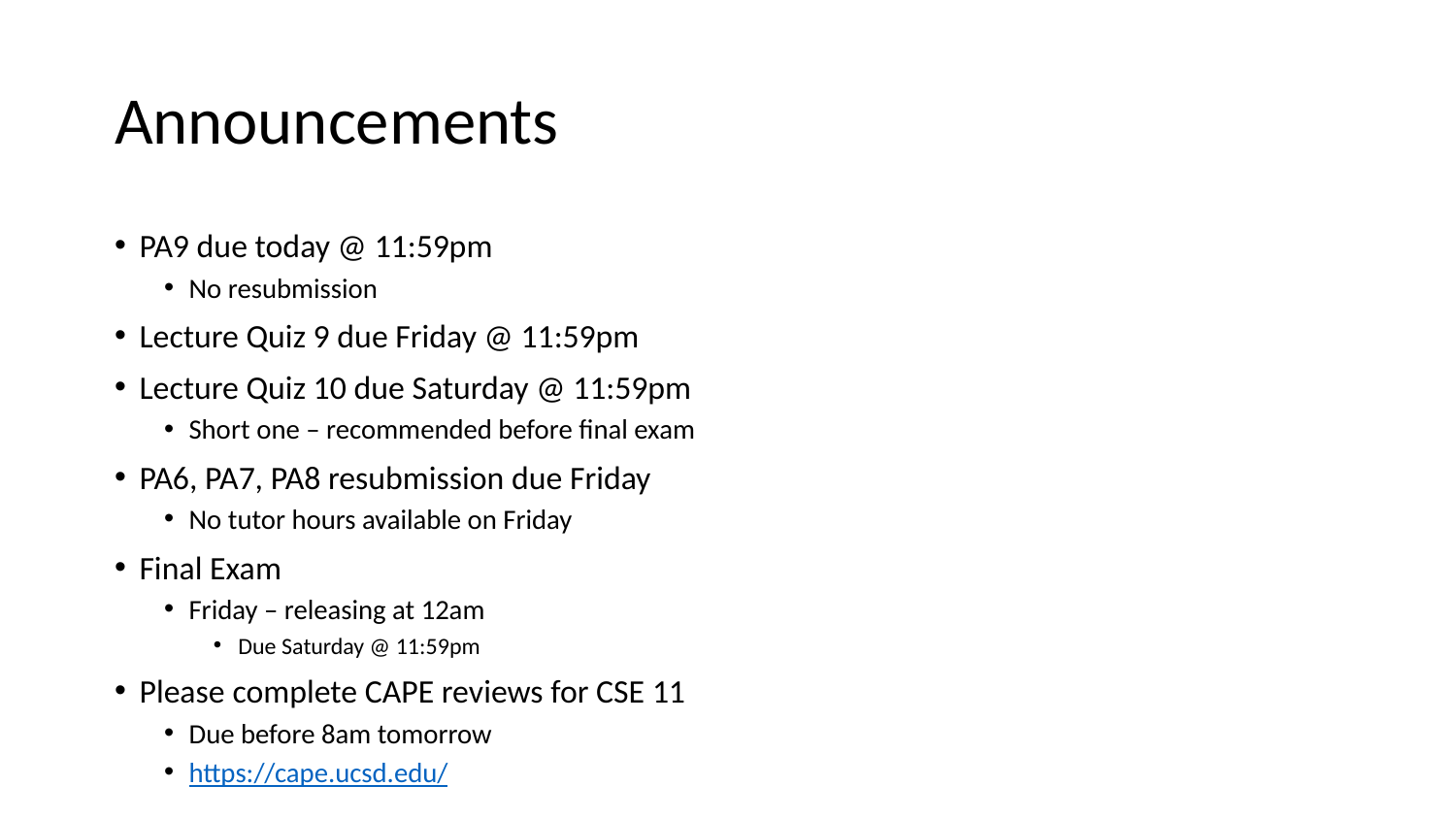

# Announcements
PA9 due today @ 11:59pm
No resubmission
Lecture Quiz 9 due Friday @ 11:59pm
Lecture Quiz 10 due Saturday @ 11:59pm
Short one – recommended before final exam
PA6, PA7, PA8 resubmission due Friday
No tutor hours available on Friday
Final Exam
Friday – releasing at 12am
Due Saturday @ 11:59pm
Please complete CAPE reviews for CSE 11
Due before 8am tomorrow
https://cape.ucsd.edu/